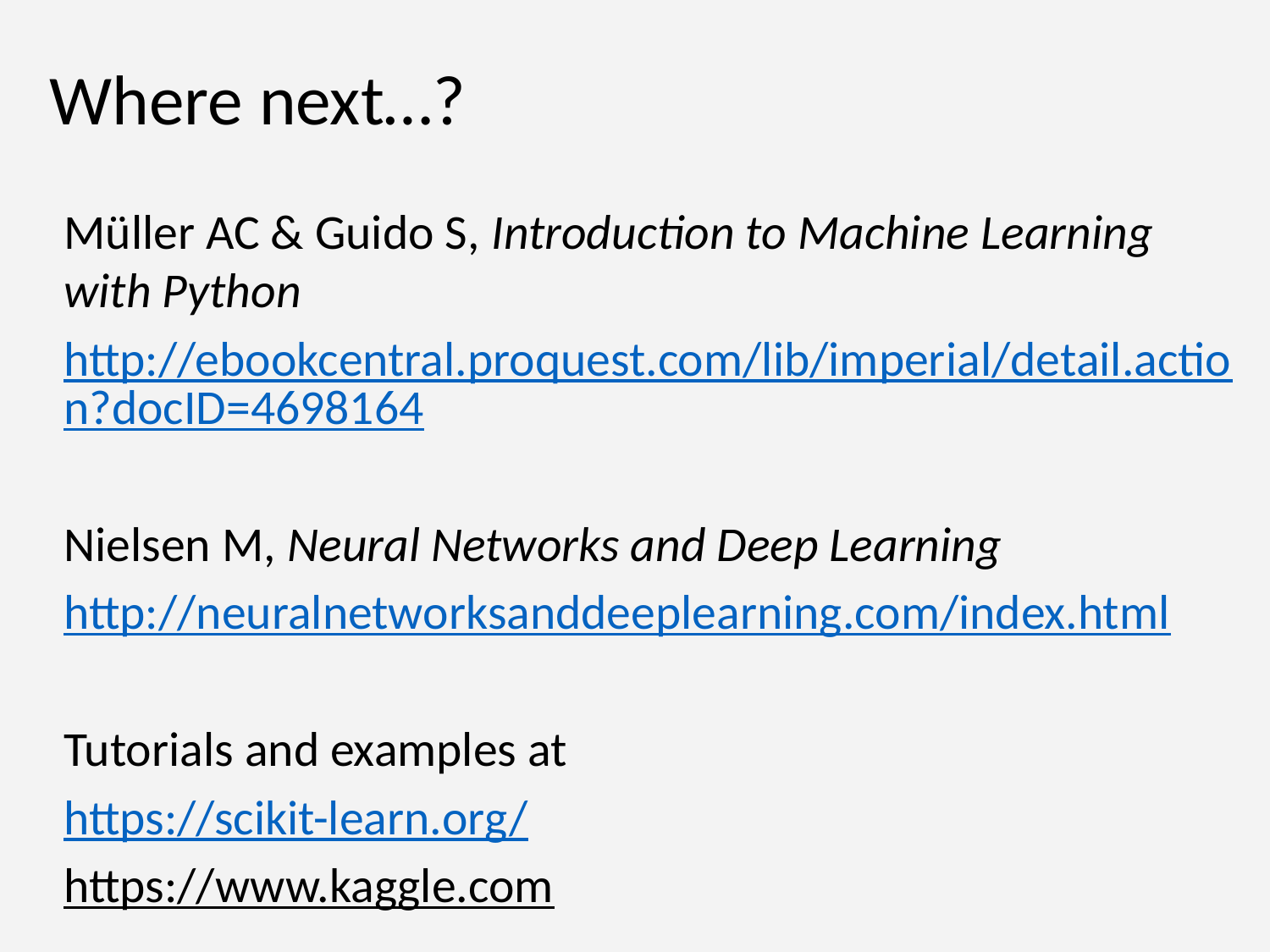

# Where next…?
Müller AC & Guido S, Introduction to Machine Learning with Python
http://ebookcentral.proquest.com/lib/imperial/detail.action?docID=4698164

Nielsen M, Neural Networks and Deep Learning
http://neuralnetworksanddeeplearning.com/index.html

Tutorials and examples at
https://scikit-learn.org/
https://www.kaggle.com